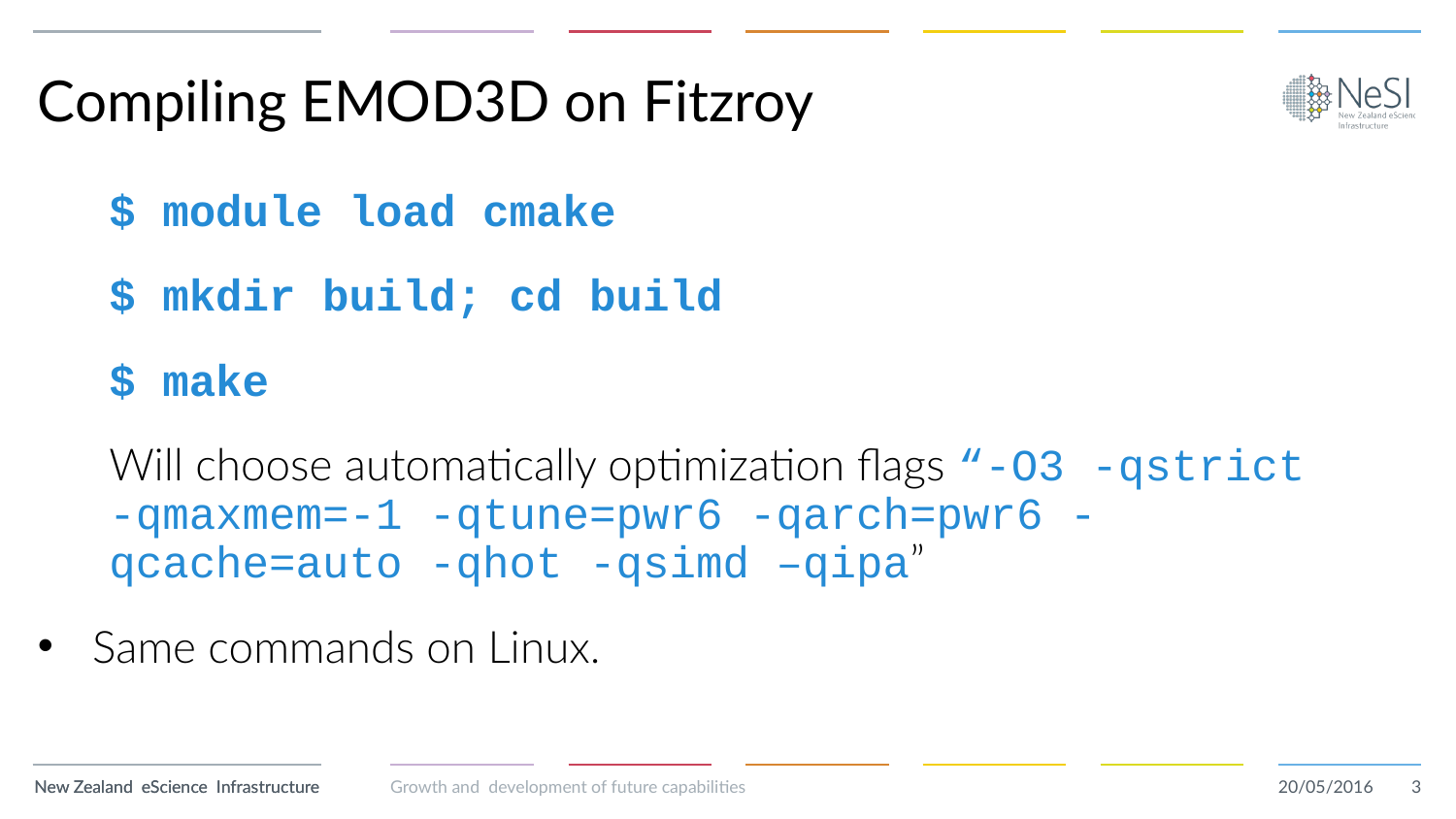

# Compiling EMOD3D on Fitzroy
$ module load cmake
$ mkdir build; cd build
$ make
Will choose automatically optimization flags “-O3 -qstrict -qmaxmem=-1 -qtune=pwr6 -qarch=pwr6 -qcache=auto -qhot -qsimd –qipa”
Same commands on Linux.

Growth and  development of future capabilities
20/05/2016
3